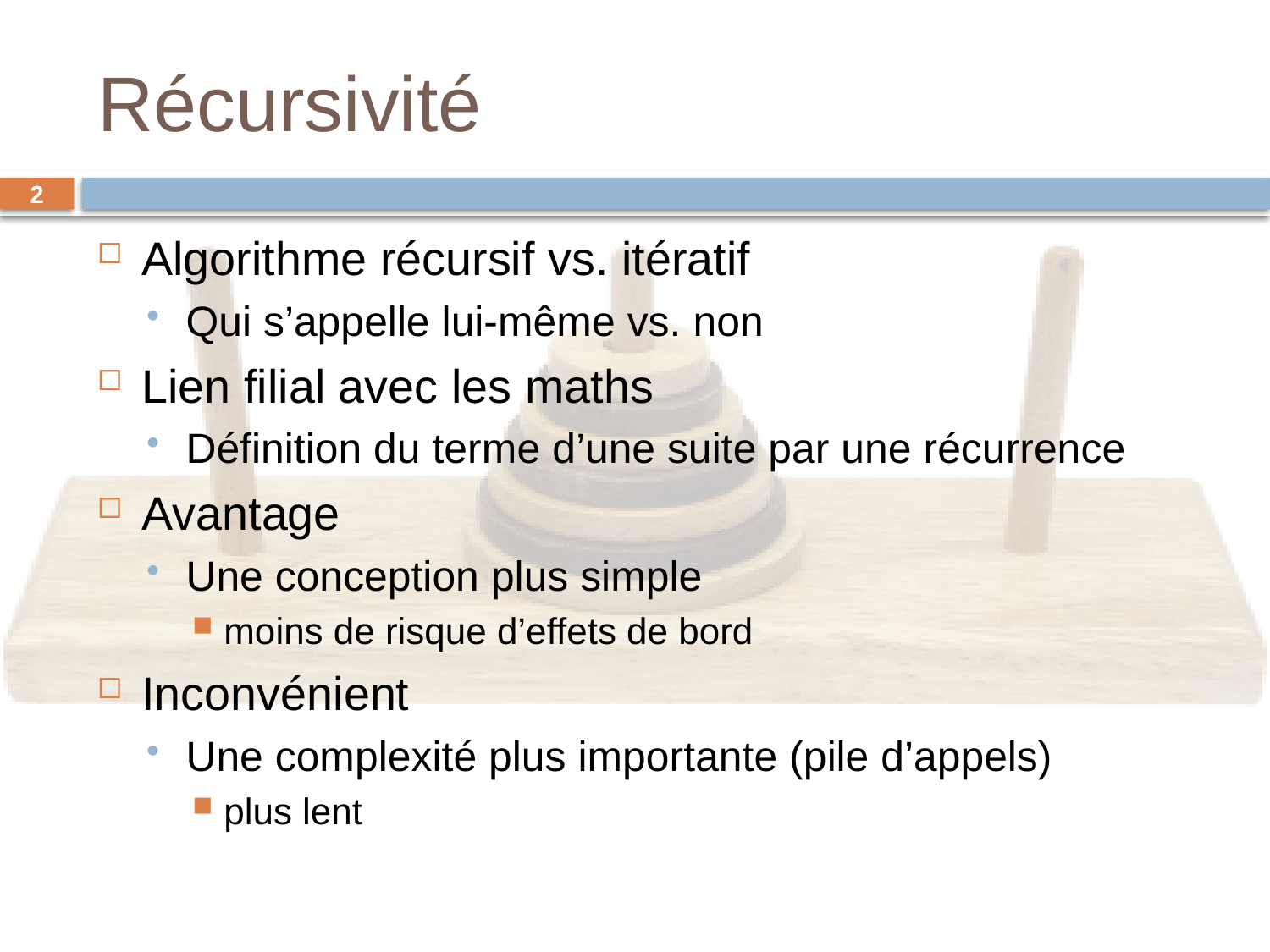

# Récursivité
2
Algorithme récursif vs. itératif
Qui s’appelle lui-même vs. non
Lien filial avec les maths
Définition du terme d’une suite par une récurrence
Avantage
Une conception plus simple
moins de risque d’effets de bord
Inconvénient
Une complexité plus importante (pile d’appels)
plus lent